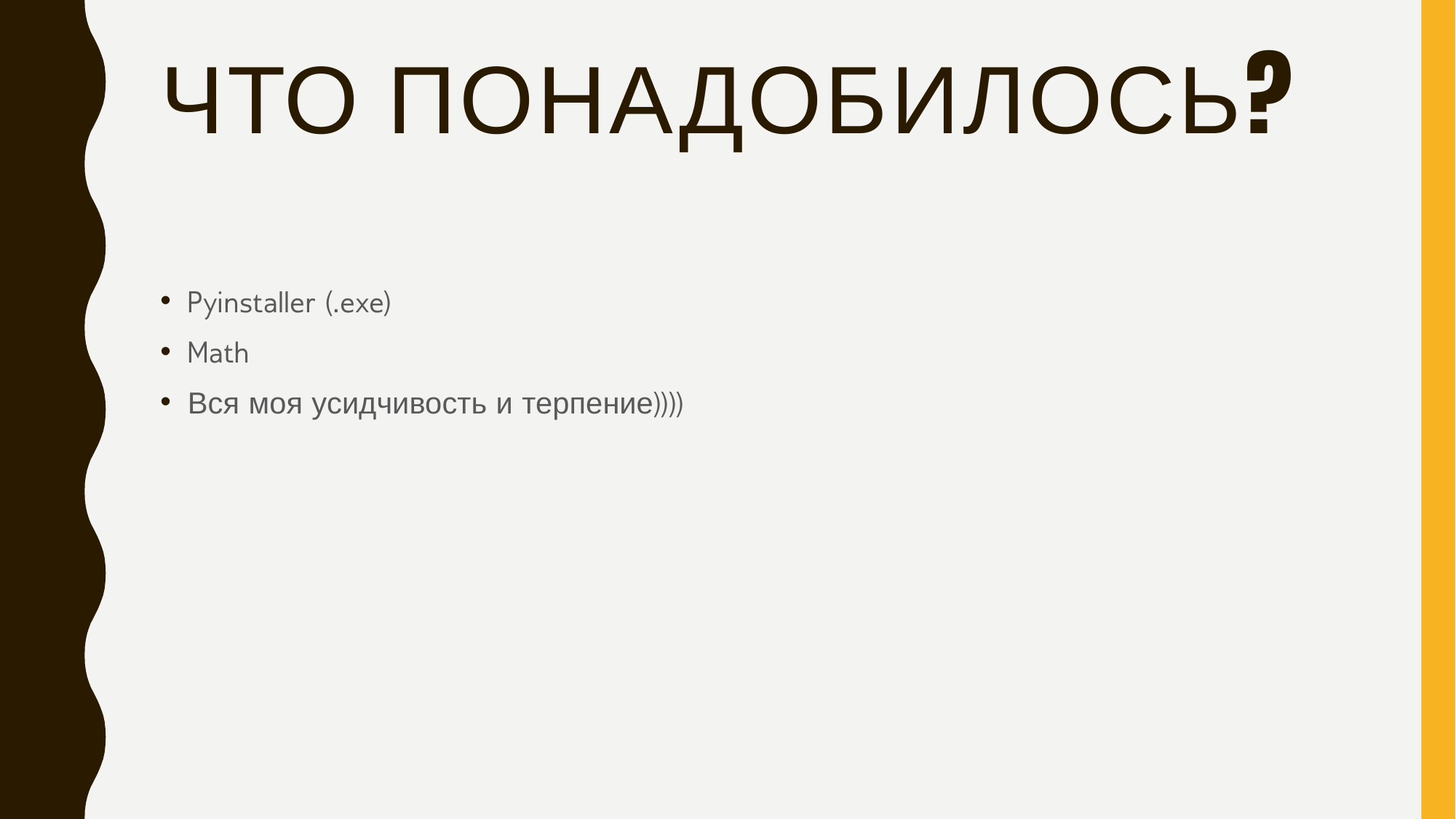

# Что понадобилось?
Pyinstaller (.exe)
Math
Вся моя усидчивость и терпение))))